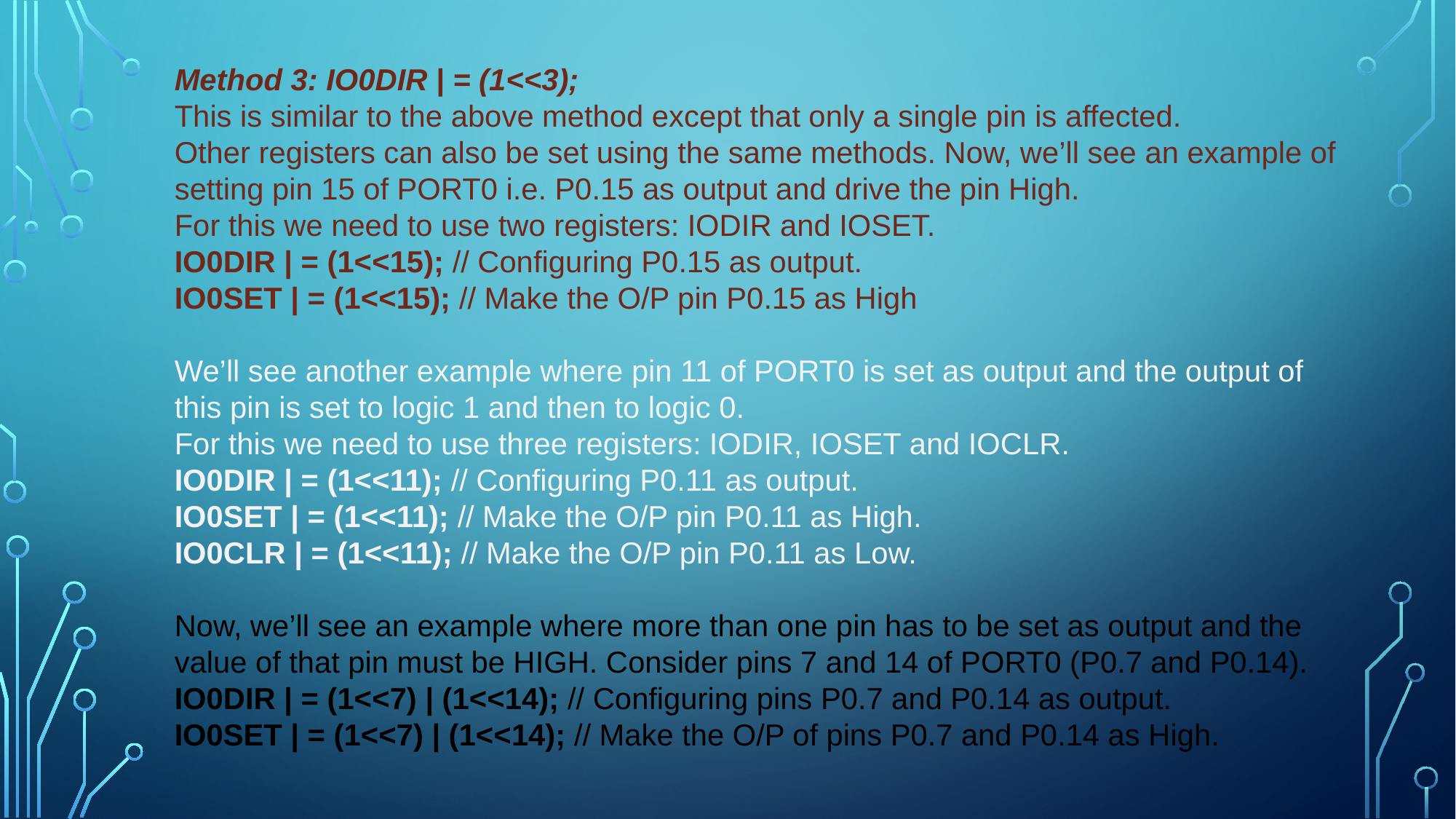

Method 3: IO0DIR | = (1<<3);
This is similar to the above method except that only a single pin is affected.
Other registers can also be set using the same methods. Now, we’ll see an example of setting pin 15 of PORT0 i.e. P0.15 as output and drive the pin High.
For this we need to use two registers: IODIR and IOSET.
IO0DIR | = (1<<15); // Configuring P0.15 as output.
IO0SET | = (1<<15); // Make the O/P pin P0.15 as High

We’ll see another example where pin 11 of PORT0 is set as output and the output of this pin is set to logic 1 and then to logic 0.
For this we need to use three registers: IODIR, IOSET and IOCLR.
IO0DIR | = (1<<11); // Configuring P0.11 as output.
IO0SET | = (1<<11); // Make the O/P pin P0.11 as High.
IO0CLR | = (1<<11); // Make the O/P pin P0.11 as Low.

Now, we’ll see an example where more than one pin has to be set as output and the value of that pin must be HIGH. Consider pins 7 and 14 of PORT0 (P0.7 and P0.14).
IO0DIR | = (1<<7) | (1<<14); // Configuring pins P0.7 and P0.14 as output.
IO0SET | = (1<<7) | (1<<14); // Make the O/P of pins P0.7 and P0.14 as High.